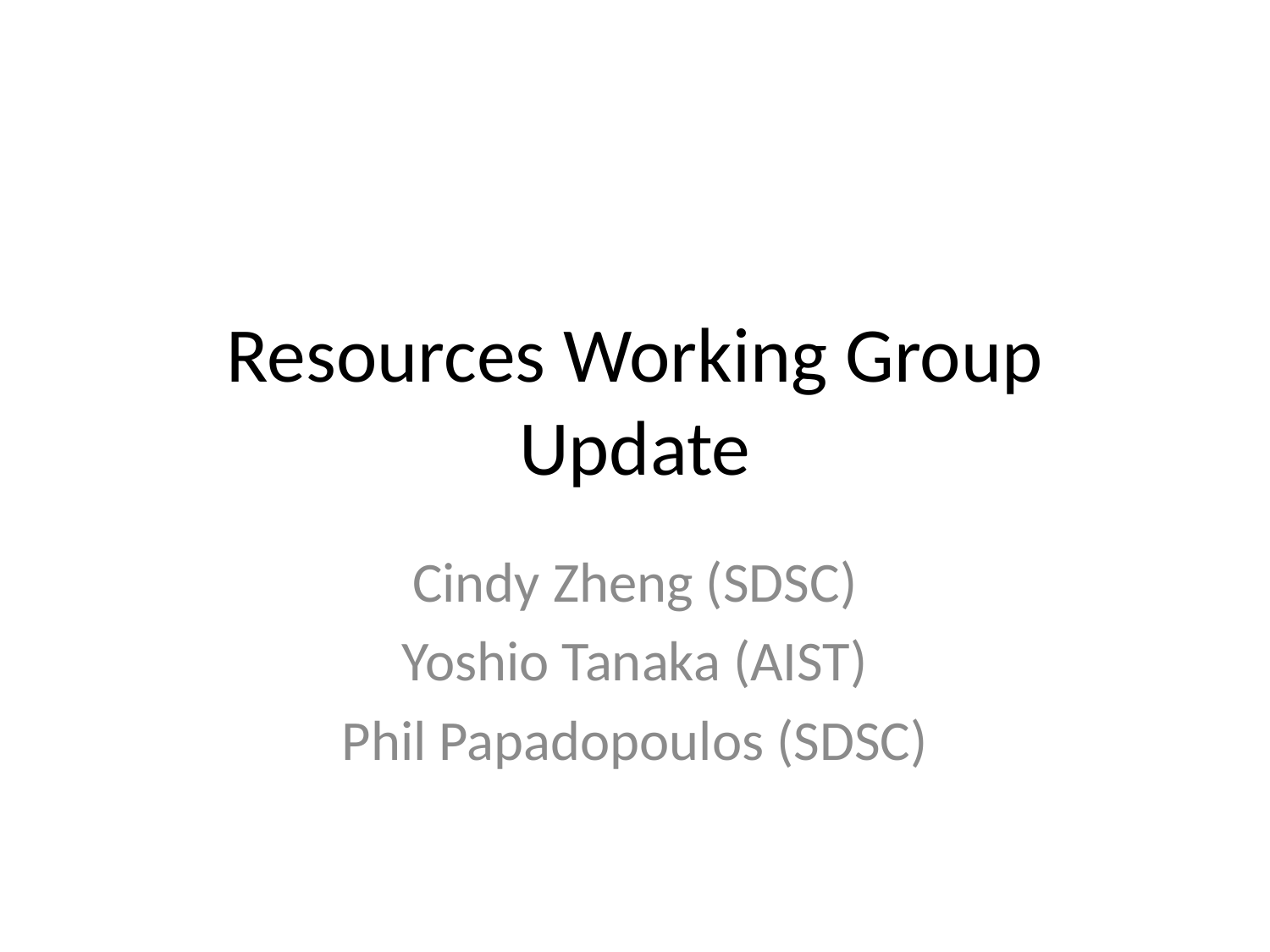

# Resources Working Group Update
Cindy Zheng (SDSC)
Yoshio Tanaka (AIST)
Phil Papadopoulos (SDSC)